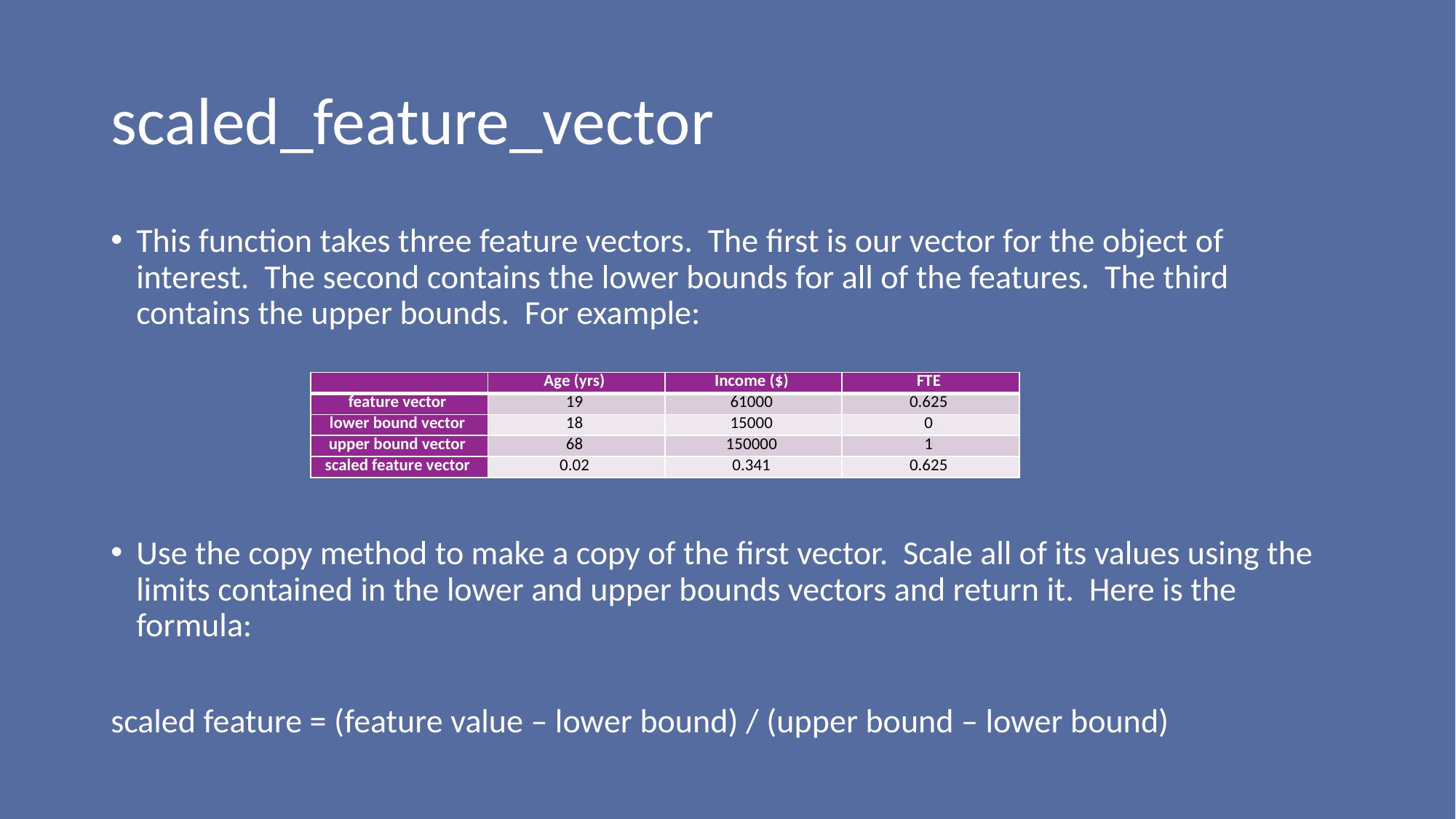

# scaled_feature_vector
This function takes three feature vectors.  The first is our vector for the object of interest.  The second contains the lower bounds for all of the features.  The third contains the upper bounds.  For example:

Use the copy method to make a copy of the first vector.  Scale all of its values using the limits contained in the lower and upper bounds vectors and return it.  Here is the formula:

scaled feature = (feature value – lower bound) / (upper bound – lower bound)

|  | Age (yrs) | Income ($) | FTE |
| --- | --- | --- | --- |
| feature vector | 19 | 61000 | 0.625 |
| lower bound vector | 18 | 15000 | 0 |
| upper bound vector | 68 | 150000 | 1 |
| scaled feature vector | 0.02 | 0.341 | 0.625 |